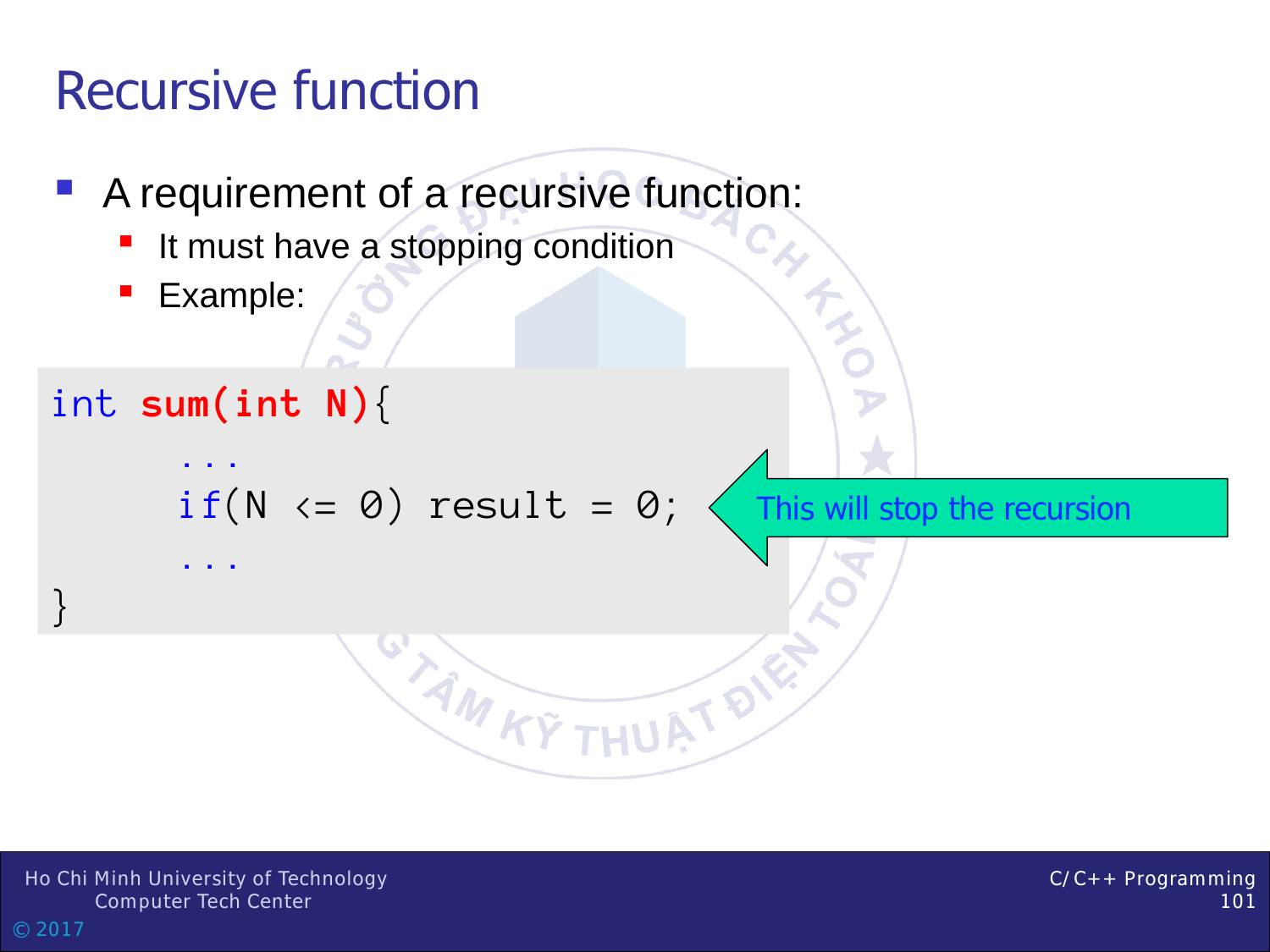

# Recursive function
A requirement of a recursive function:
It must have a stopping condition
Example:
int sum(int N){
	...
	if(N <= 0) result = 0;
	...
}

This will stop the recursion